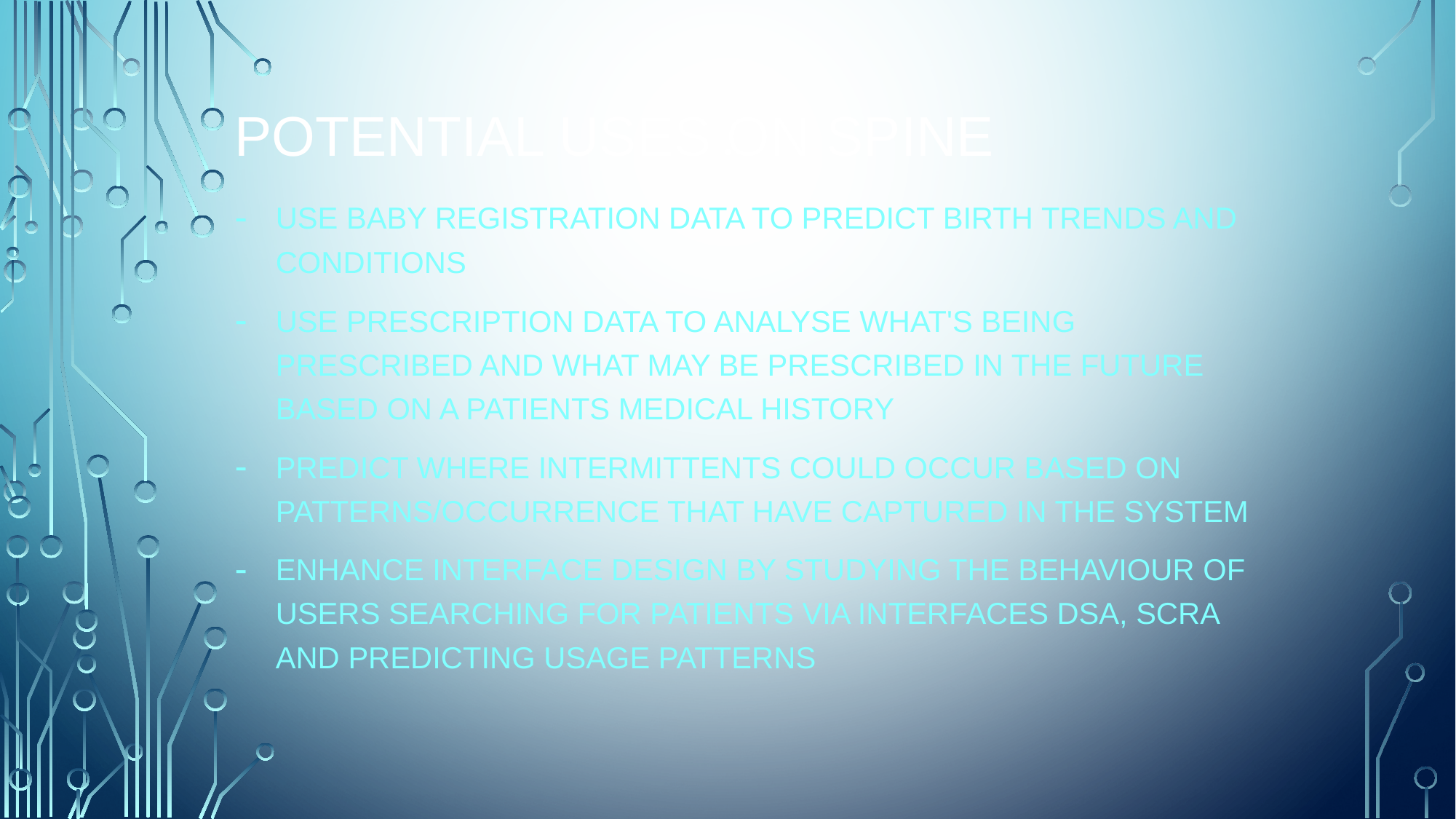

Potential Uses on Spine
USE baby registration data to predict birth trends and conditions
USE prescription DATA to analyse what's being prescribed and what may be prescribed in the future based on a patients medical history
predict where intermittents could occur based on patterns/occurrence that have captured in the system
ENHANCE interface design by studying the behaviour of users searching for patients via interfaces DSA, SCRa and predicting usage patterns